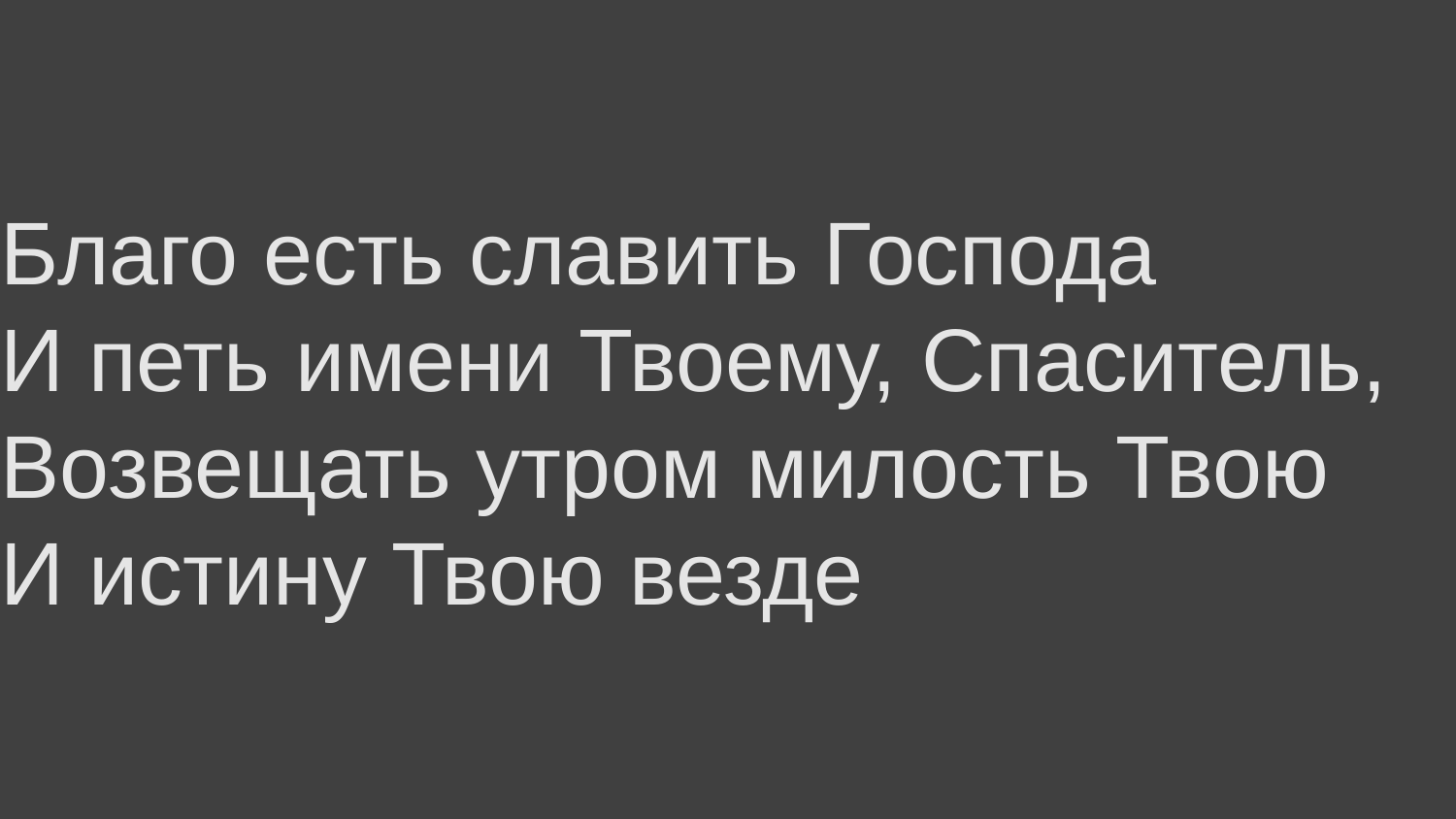

Благо есть славить Господа
И петь имени Твоему, Спаситель,
Возвещать утром милость Твою
И истину Твою везде